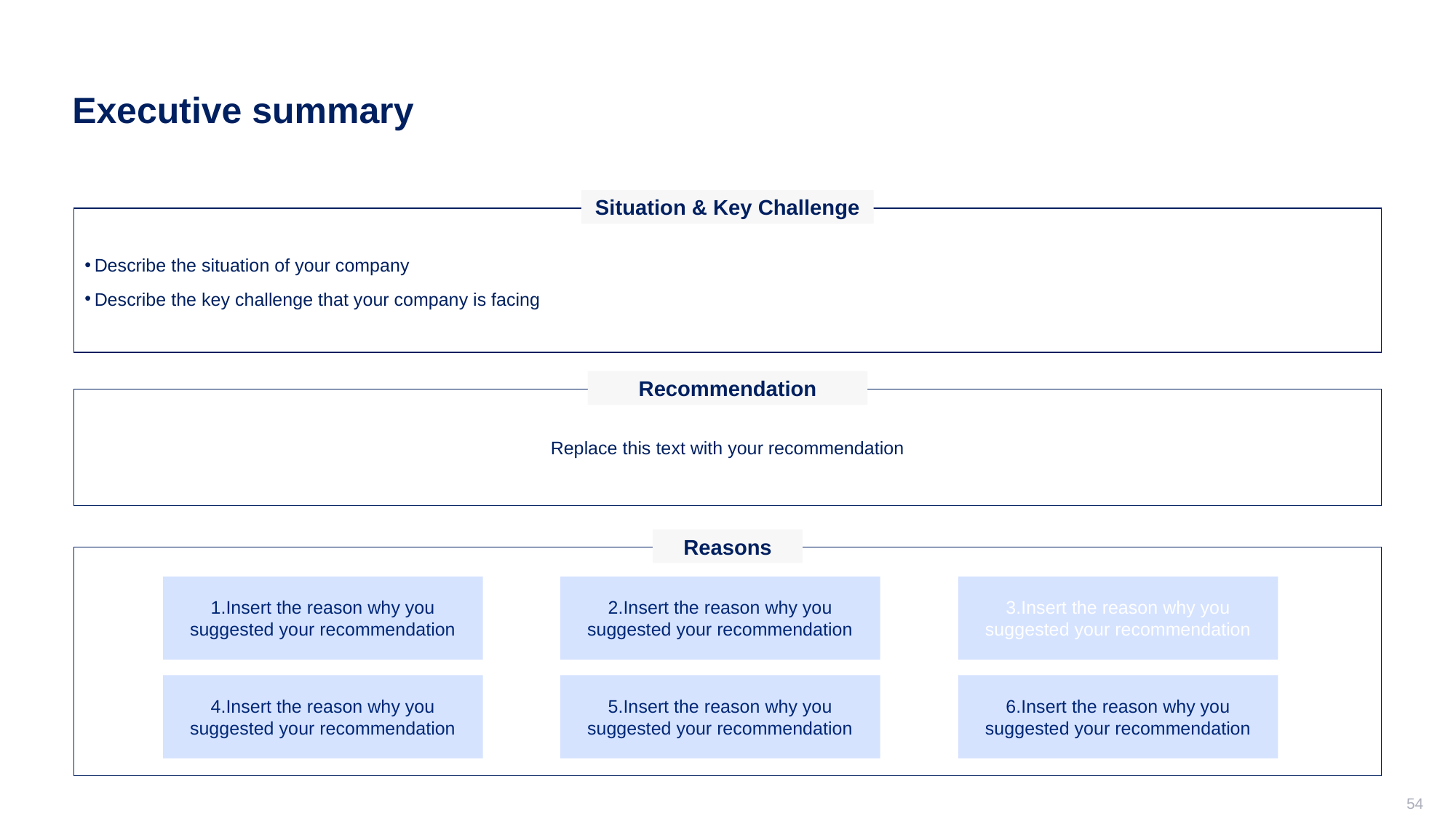

# Executive summary
Situation & Key Challenge
Describe the situation of your company
Describe the key challenge that your company is facing
Recommendation
Replace this text with your recommendation
Reasons

1.Insert the reason why you suggested your recommendation
2.Insert the reason why you suggested your recommendation
3.Insert the reason why you suggested your recommendation
4.Insert the reason why you suggested your recommendation
5.Insert the reason why you suggested your recommendation
6.Insert the reason why you suggested your recommendation
54